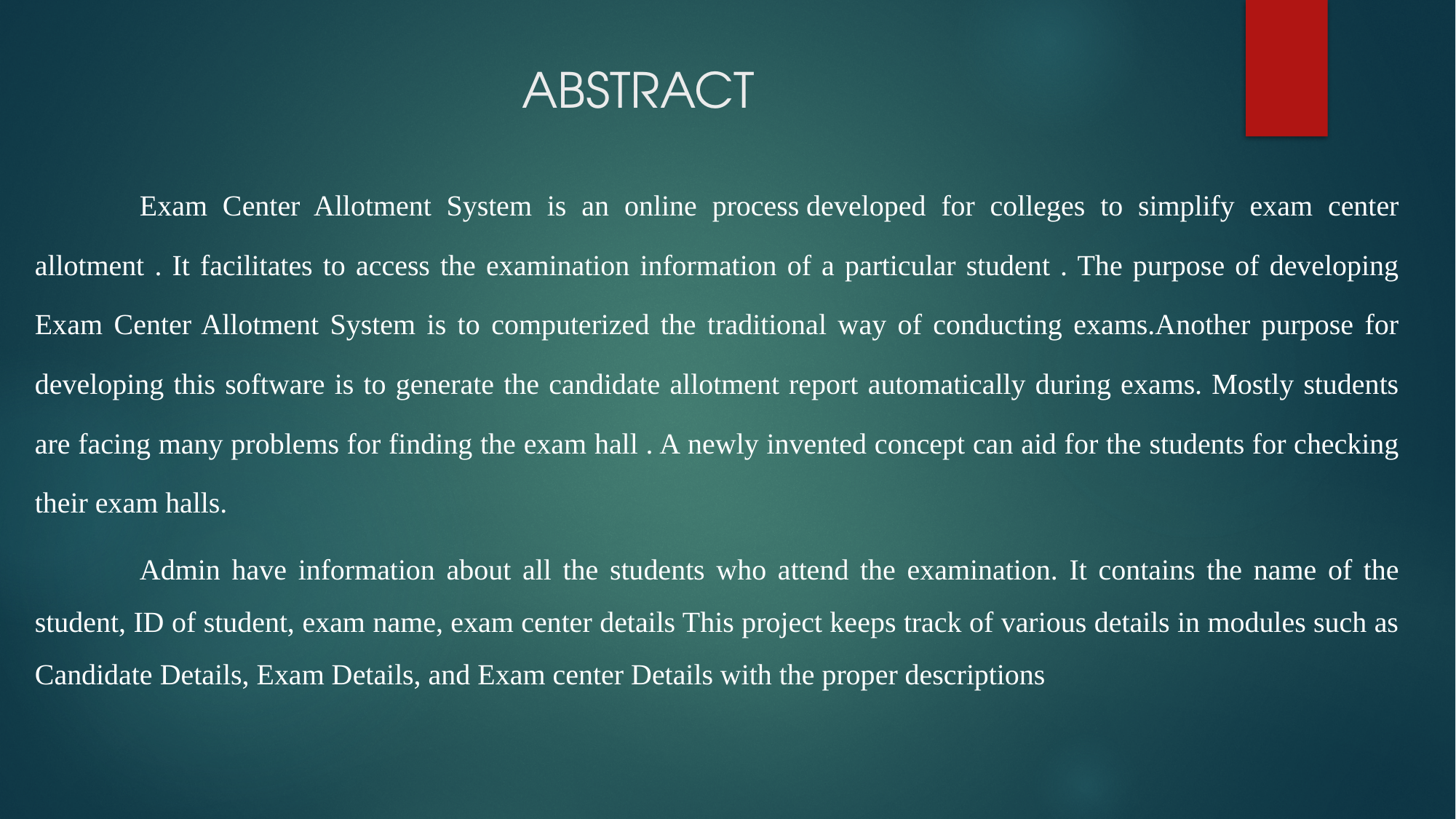

# ABSTRACT
			Exam Center Allotment System is an online process developed for colleges to simplify exam center allotment . It facilitates to access the examination information of a particular student . The purpose of developing Exam Center Allotment System is to computerized the traditional way of conducting exams.Another purpose for developing this software is to generate the candidate allotment report automatically during exams. Mostly students are facing many problems for finding the exam hall . A newly invented concept can aid for the students for checking their exam halls.
			Admin have information about all the students who attend the examination. It contains the name of the student, ID of student, exam name, exam center details This project keeps track of various details in modules such as Candidate Details, Exam Details, and Exam center Details with the proper descriptions